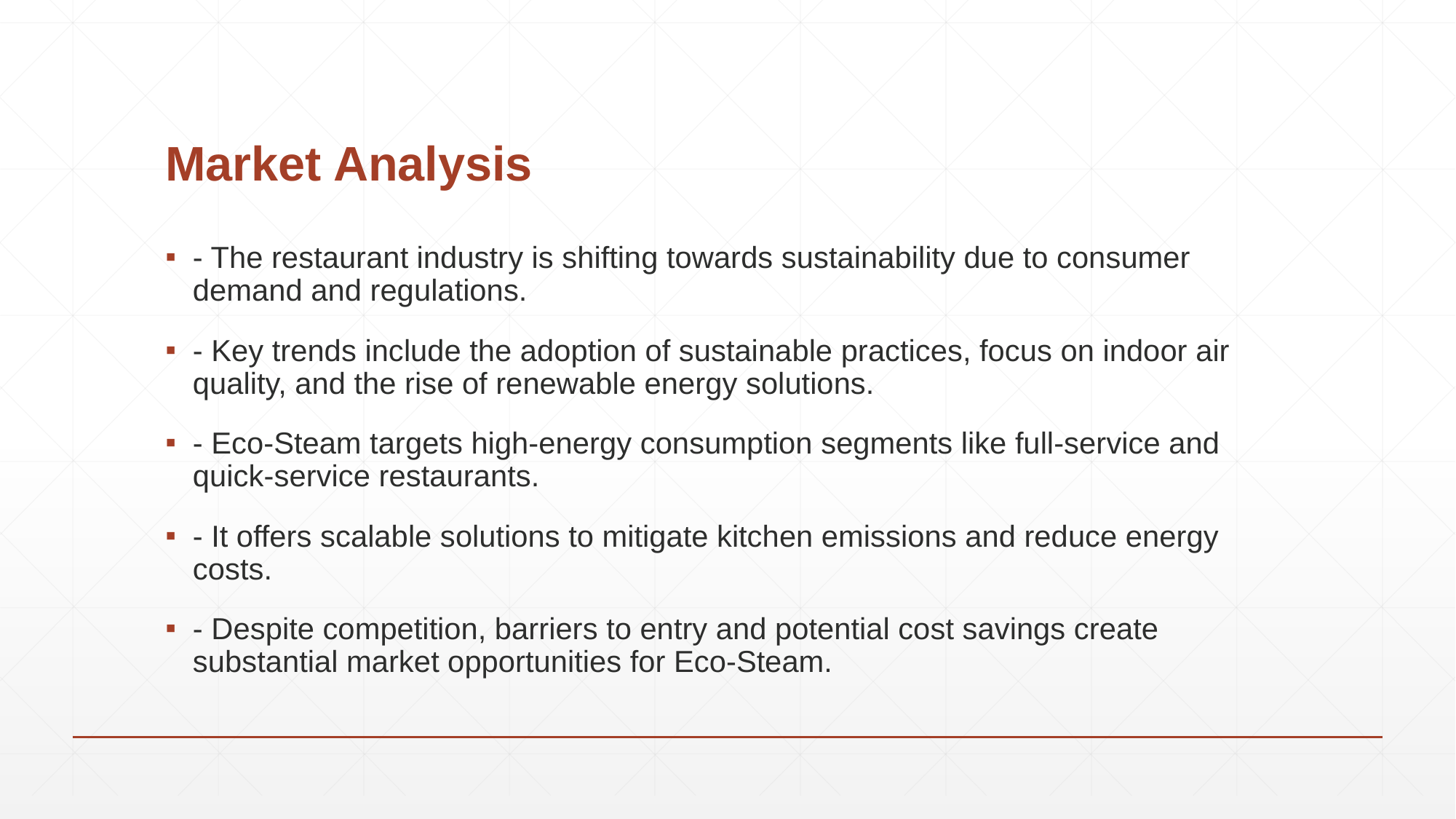

# Market Analysis
- The restaurant industry is shifting towards sustainability due to consumer demand and regulations.
- Key trends include the adoption of sustainable practices, focus on indoor air quality, and the rise of renewable energy solutions.
- Eco-Steam targets high-energy consumption segments like full-service and quick-service restaurants.
- It offers scalable solutions to mitigate kitchen emissions and reduce energy costs.
- Despite competition, barriers to entry and potential cost savings create substantial market opportunities for Eco-Steam.